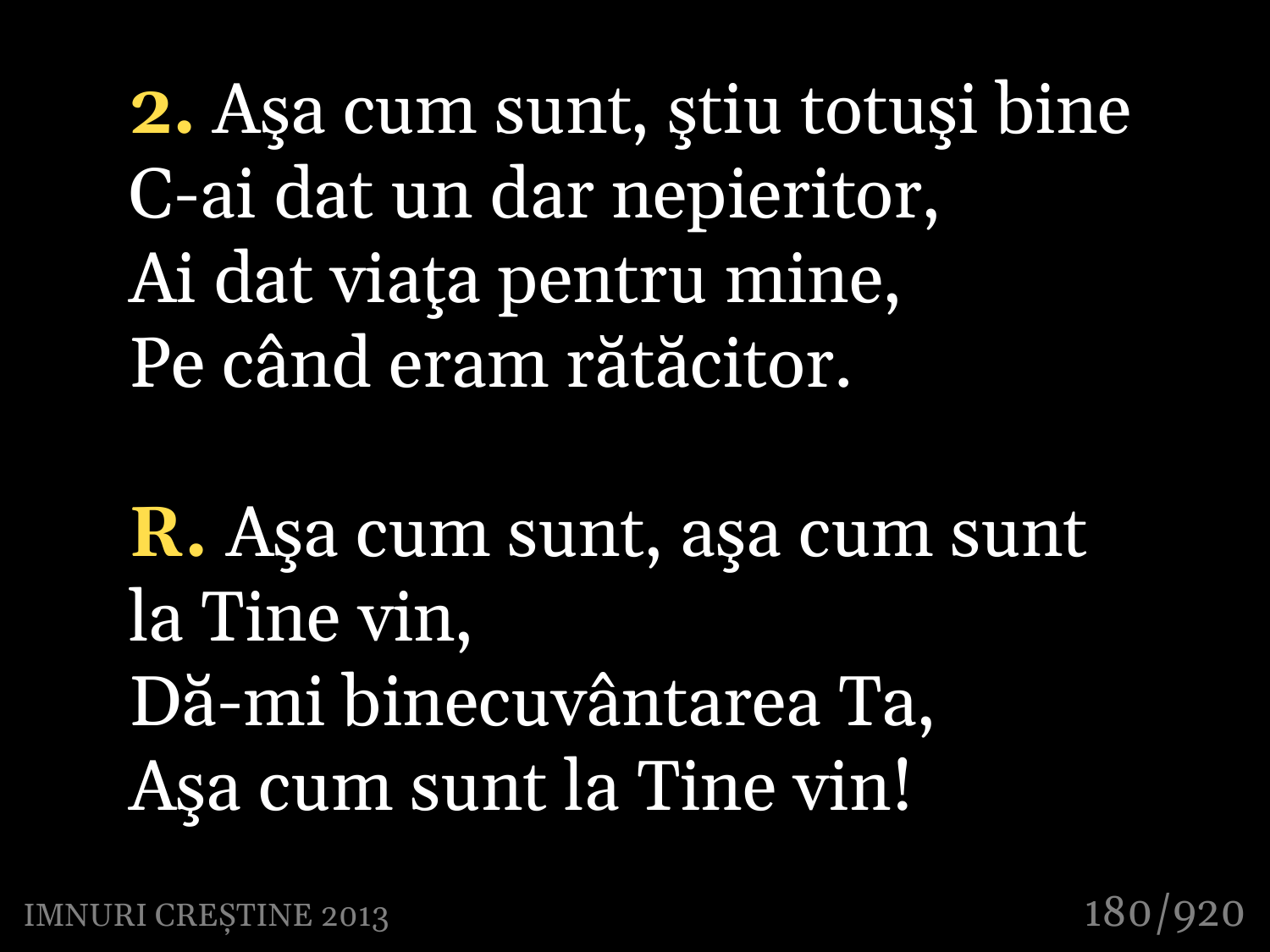

2. Aşa cum sunt, ştiu totuşi bine
C-ai dat un dar nepieritor,
Ai dat viaţa pentru mine,
Pe când eram rătăcitor.

R. Aşa cum sunt, aşa cum sunt
la Tine vin,
Dă-mi binecuvântarea Ta,
Aşa cum sunt la Tine vin!
180/920
IMNURI CREȘTINE 2013